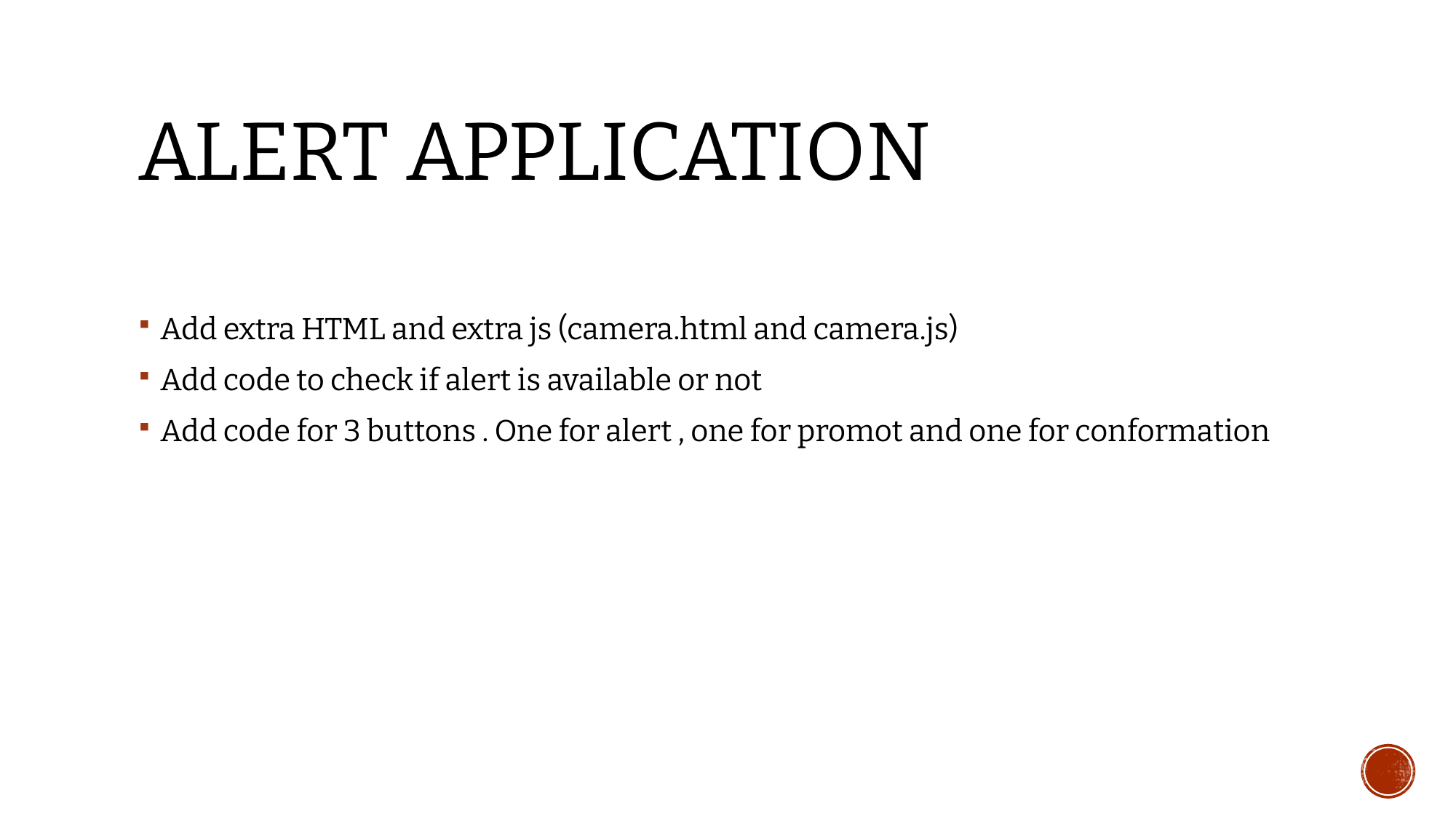

# Alert ApPlication

Add extra HTML and extra js (camera.html and camera.js)
Add code to check if alert is available or not
Add code for 3 buttons . One for alert , one for promot and one for conformation